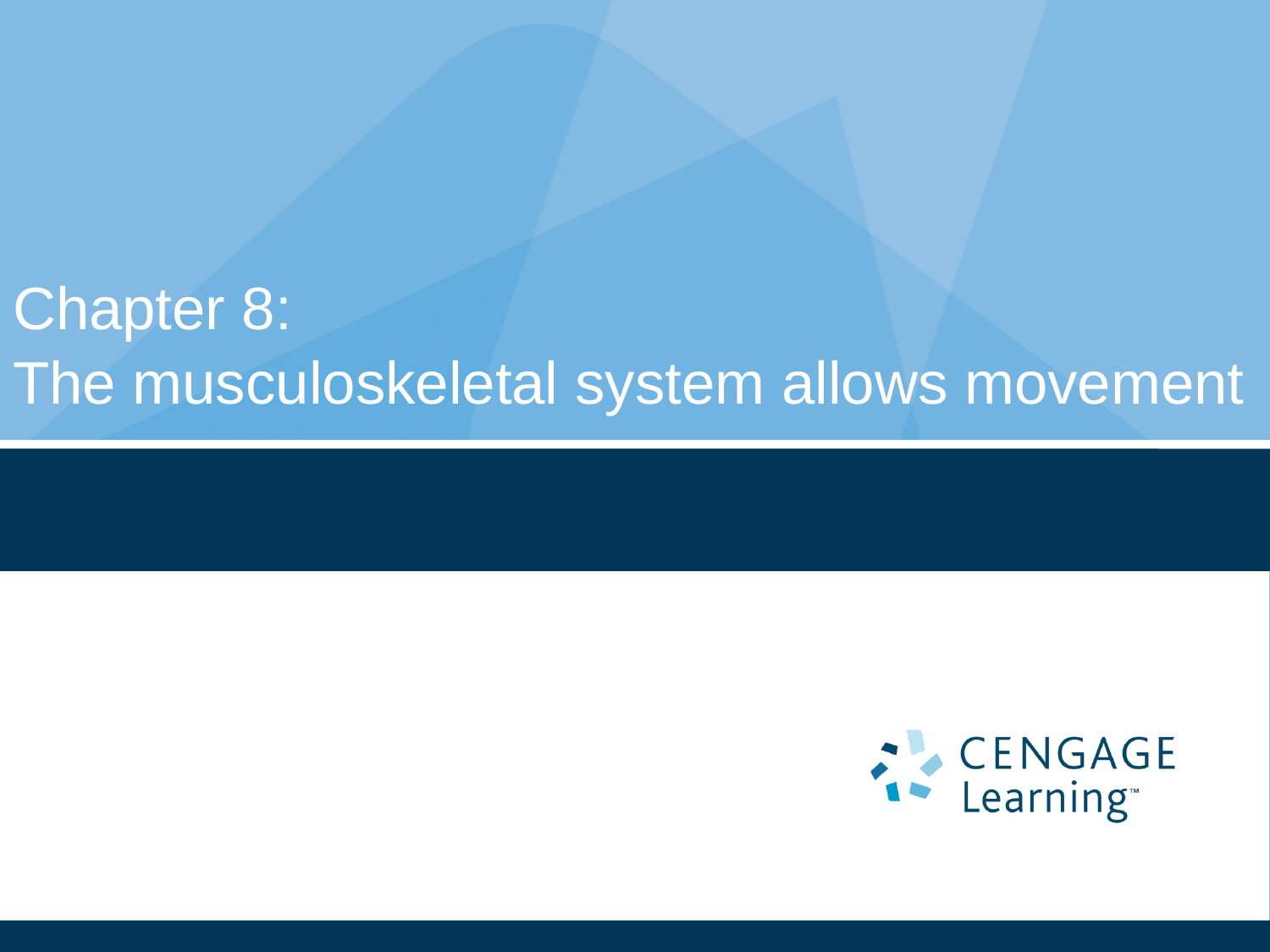

# Chapter 8: The musculoskeletal system allows movement